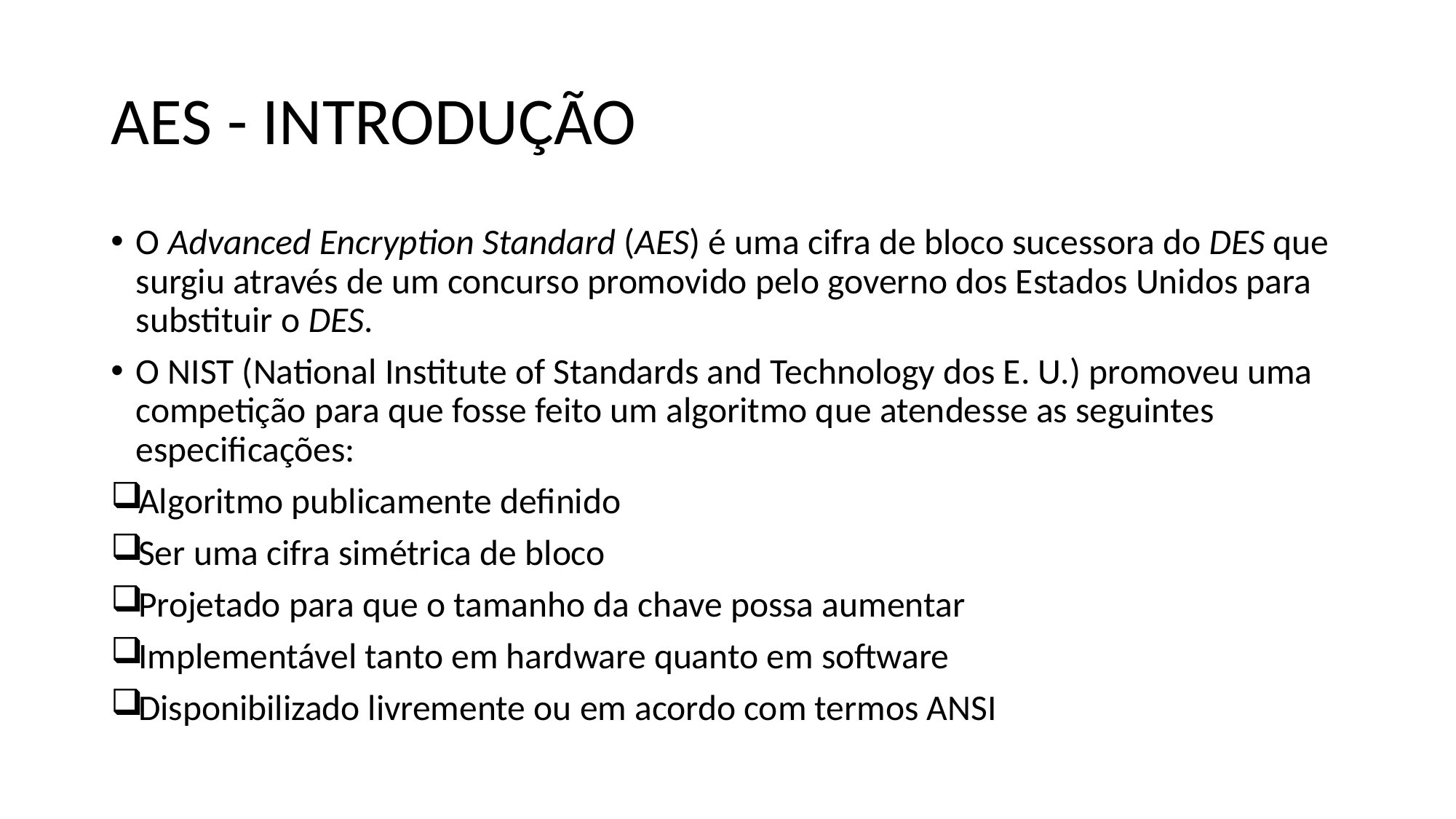

# AES - INTRODUÇÃO
O Advanced Encryption Standard (AES) é uma cifra de bloco sucessora do DES que surgiu através de um concurso promovido pelo governo dos Estados Unidos para substituir o DES.
O NIST (National Institute of Standards and Technology dos E. U.) promoveu uma competição para que fosse feito um algoritmo que atendesse as seguintes especificações:
Algoritmo publicamente definido
Ser uma cifra simétrica de bloco
Projetado para que o tamanho da chave possa aumentar
Implementável tanto em hardware quanto em software
Disponibilizado livremente ou em acordo com termos ANSI